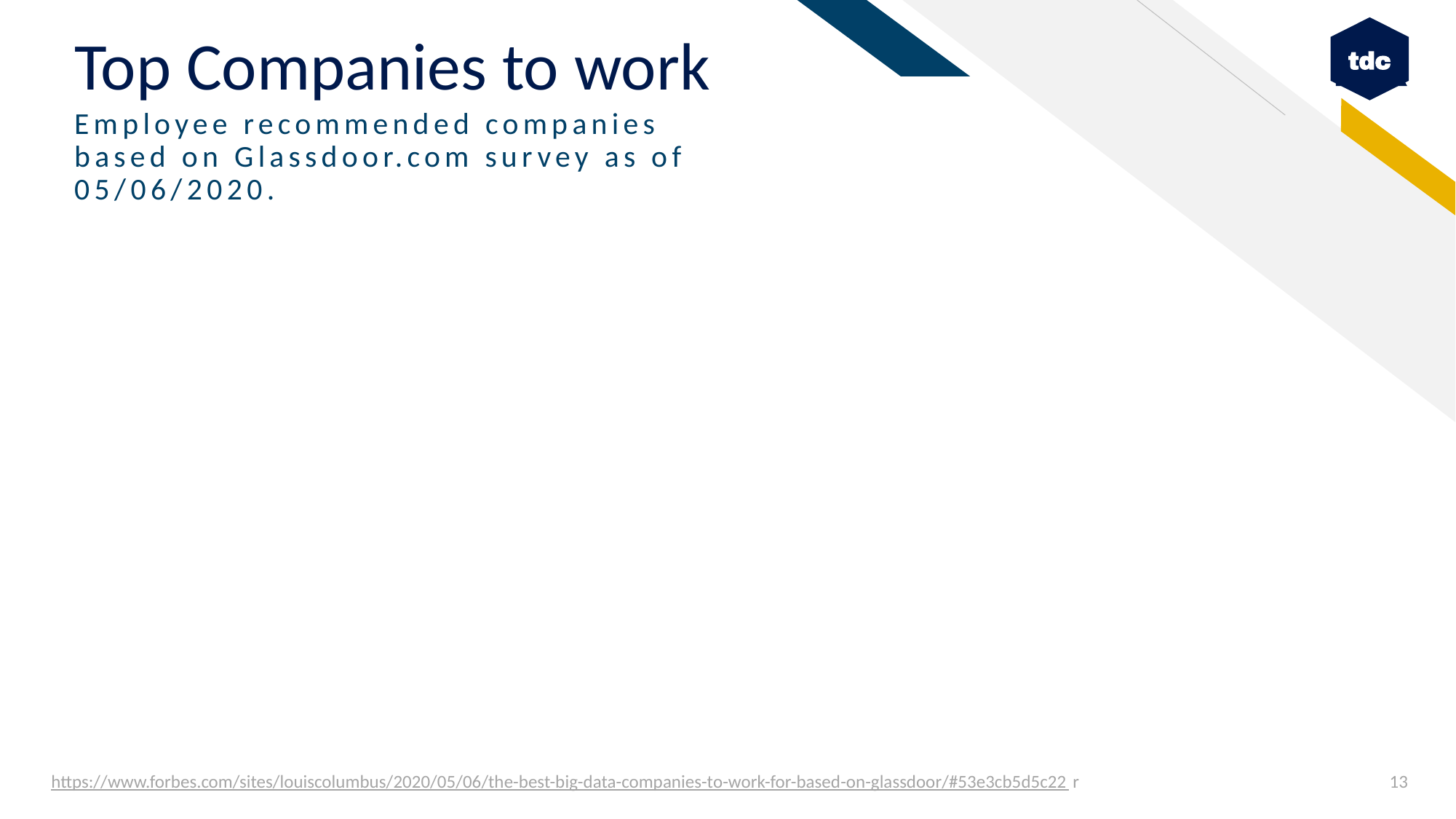

# Top Companies to work
tdc
Employee recommended companies based on Glassdoor.com survey as of 05/06/2020.
https://www.forbes.com/sites/louiscolumbus/2020/05/06/the-best-big-data-companies-to-work-for-based-on-glassdoor/#53e3cb5d5c22 r
13